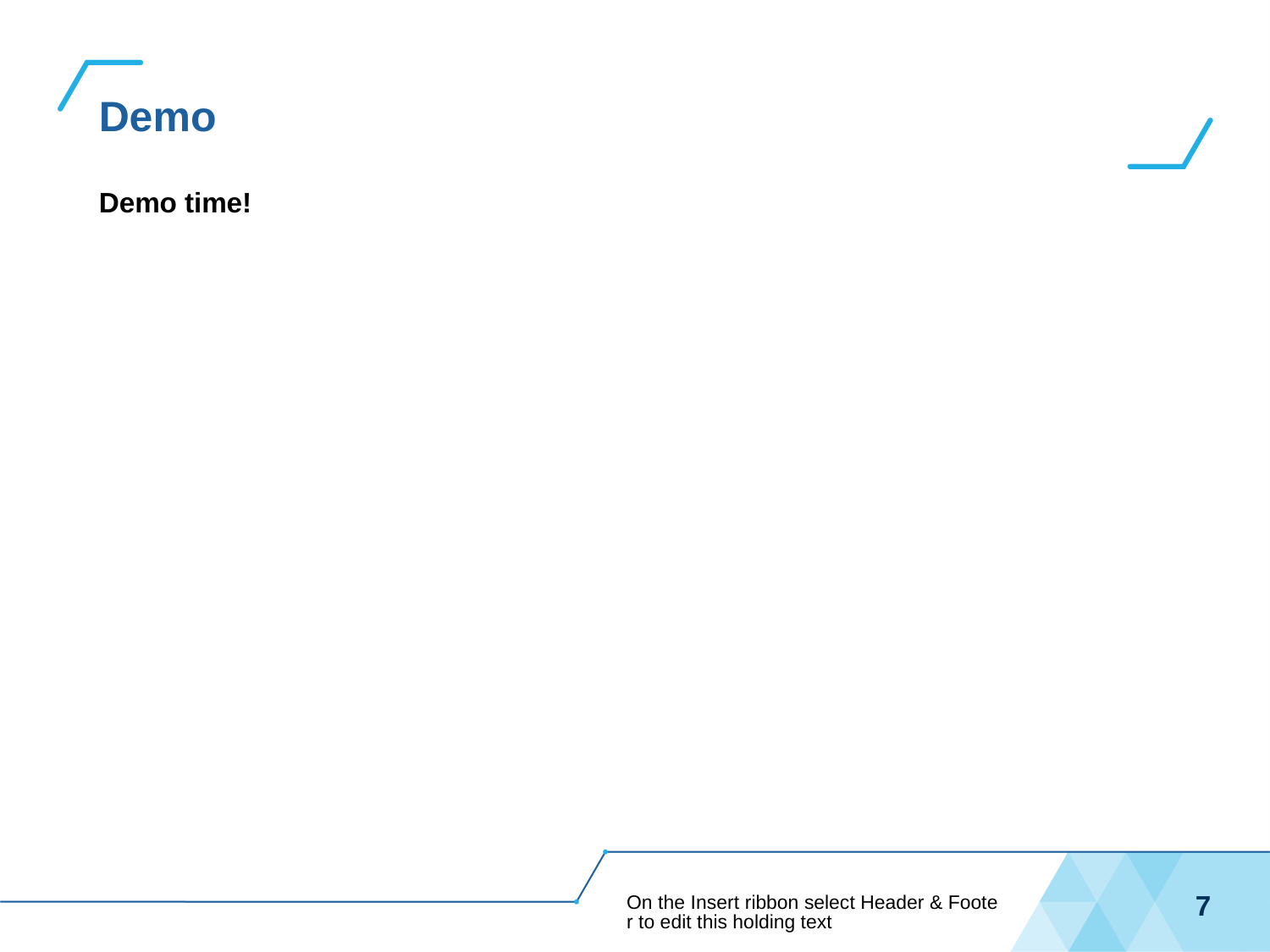

# Demo
Demo time!

On the Insert ribbon select Header & Footer to edit this holding text
7